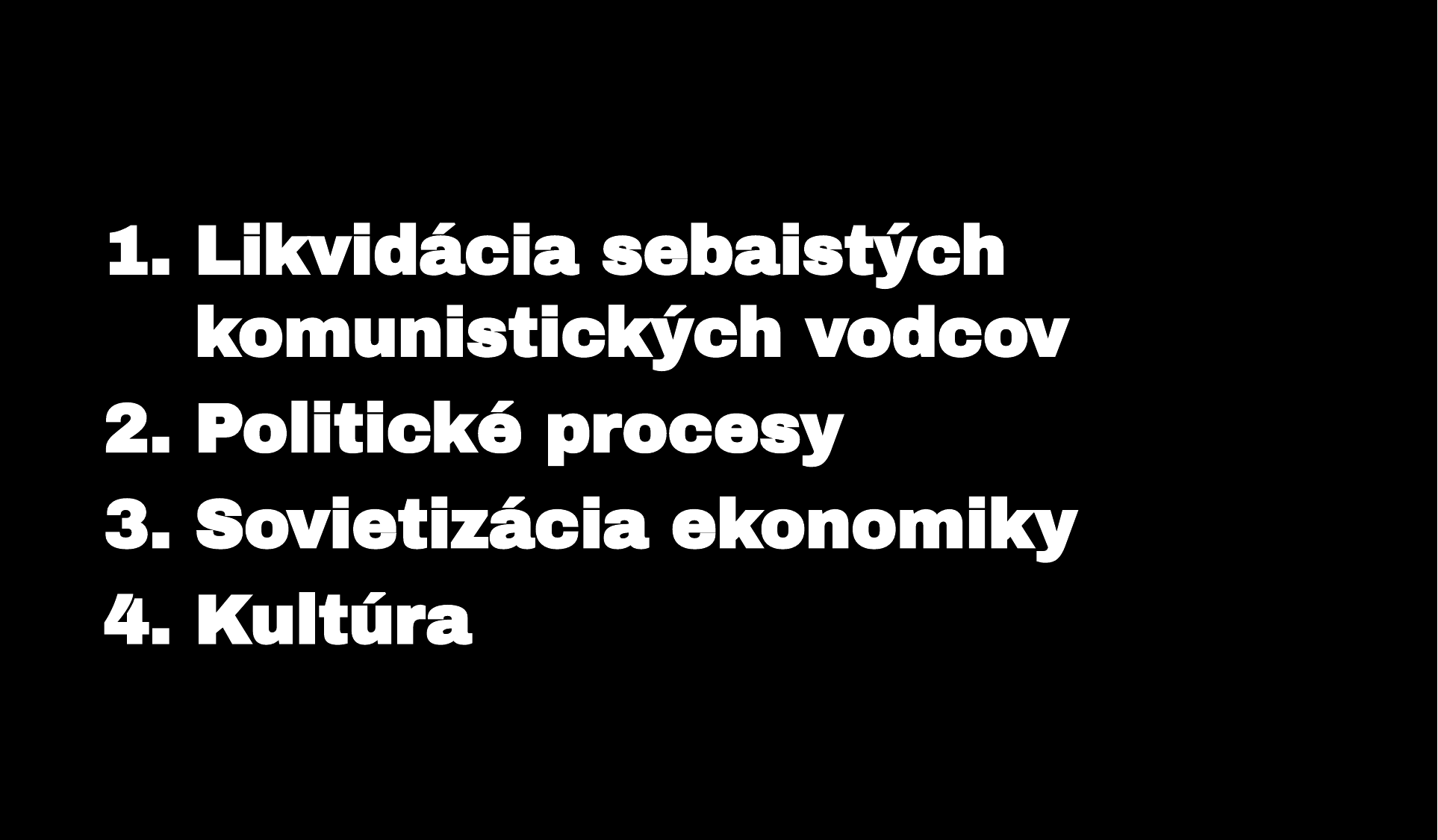

#
Likvidácia sebaistých komunistických vodcov
Politické procesy
Sovietizácia ekonomiky
Kultúra